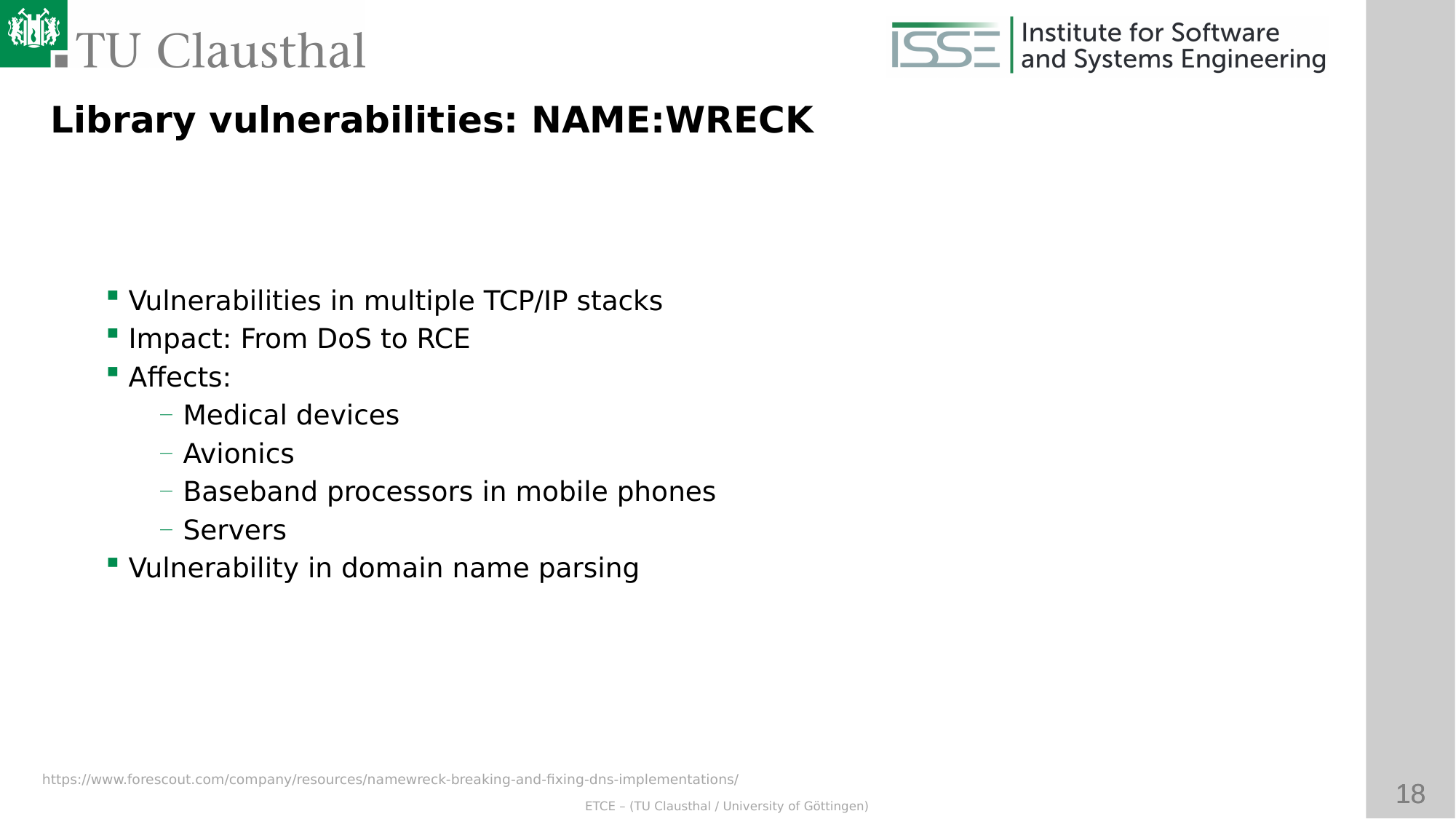

Library vulnerabilities: NAME:WRECK
Vulnerabilities in multiple TCP/IP stacks
Impact: From DoS to RCE
Affects:
Medical devices
Avionics
Baseband processors in mobile phones
Servers
Vulnerability in domain name parsing

https://www.forescout.com/company/resources/namewreck-breaking-and-fixing-dns-implementations/